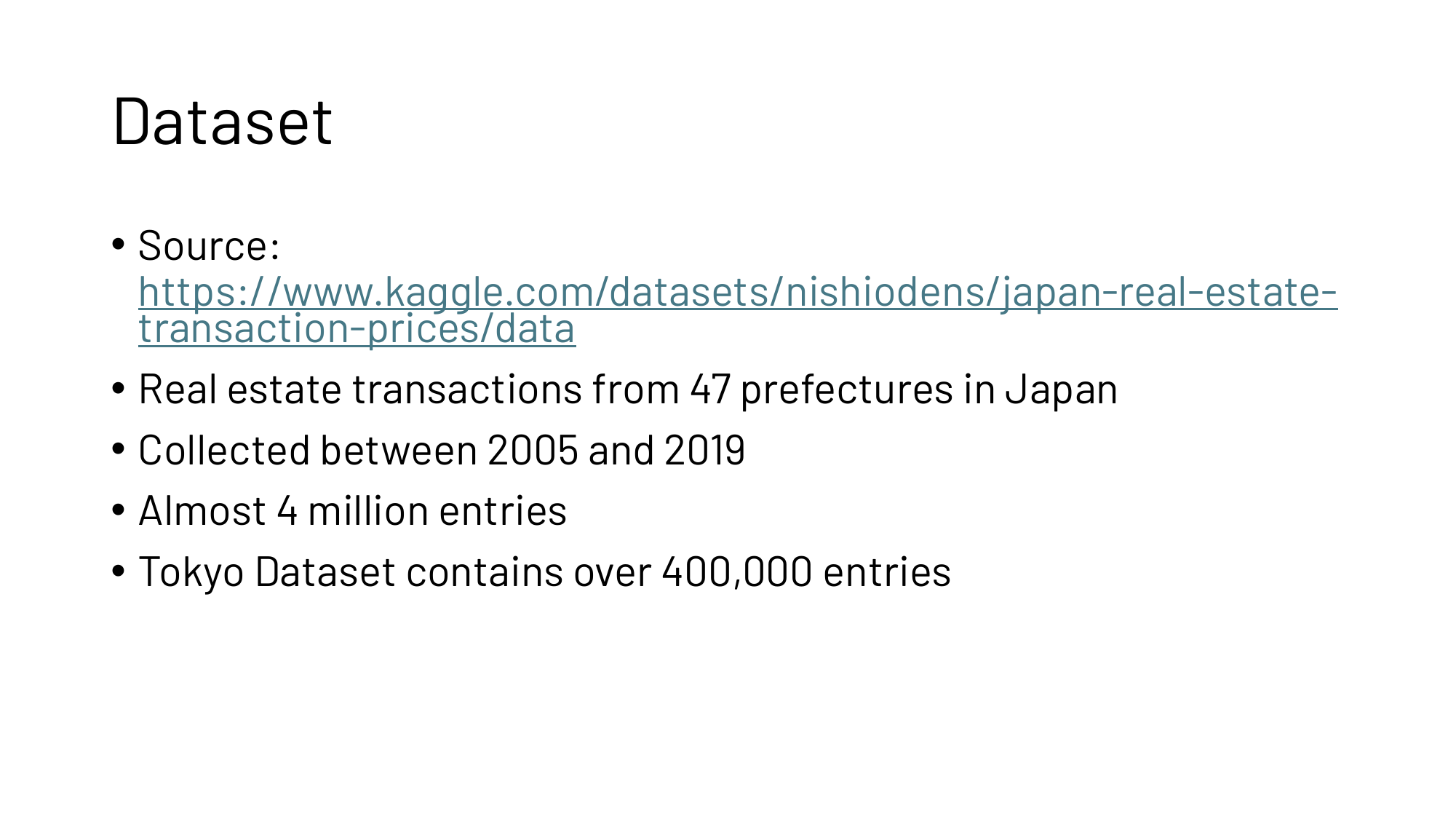

# Dataset
Source: https://www.kaggle.com/datasets/nishiodens/japan-real-estate-transaction-prices/data
Real estate transactions from 47 prefectures in Japan
Collected between 2005 and 2019
Almost 4 million entries
Tokyo Dataset contains over 400,000 entries